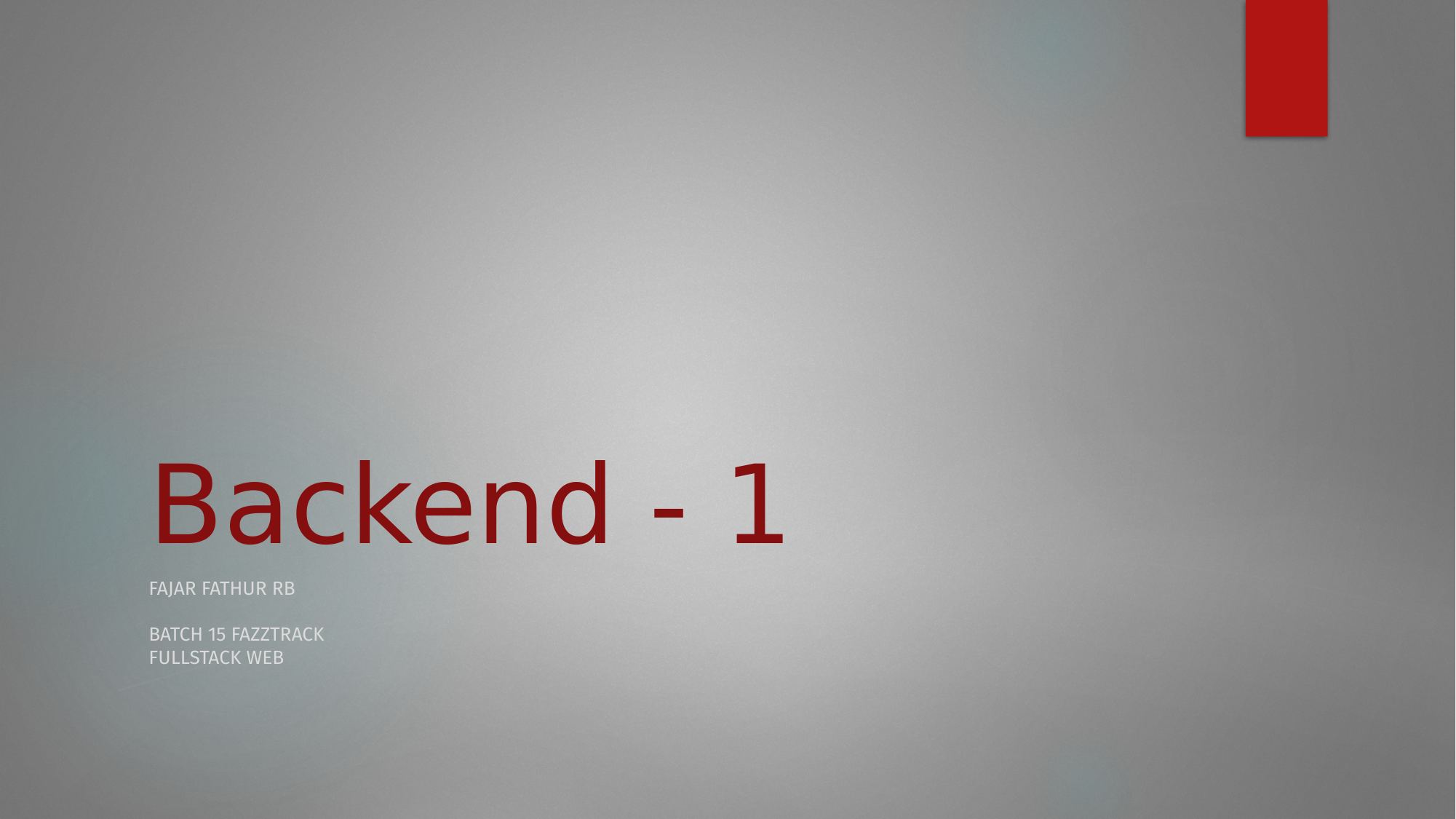

# Backend - 1
Fajar Fathur RB
Batch 15 Fazztrack
Fullstack Web